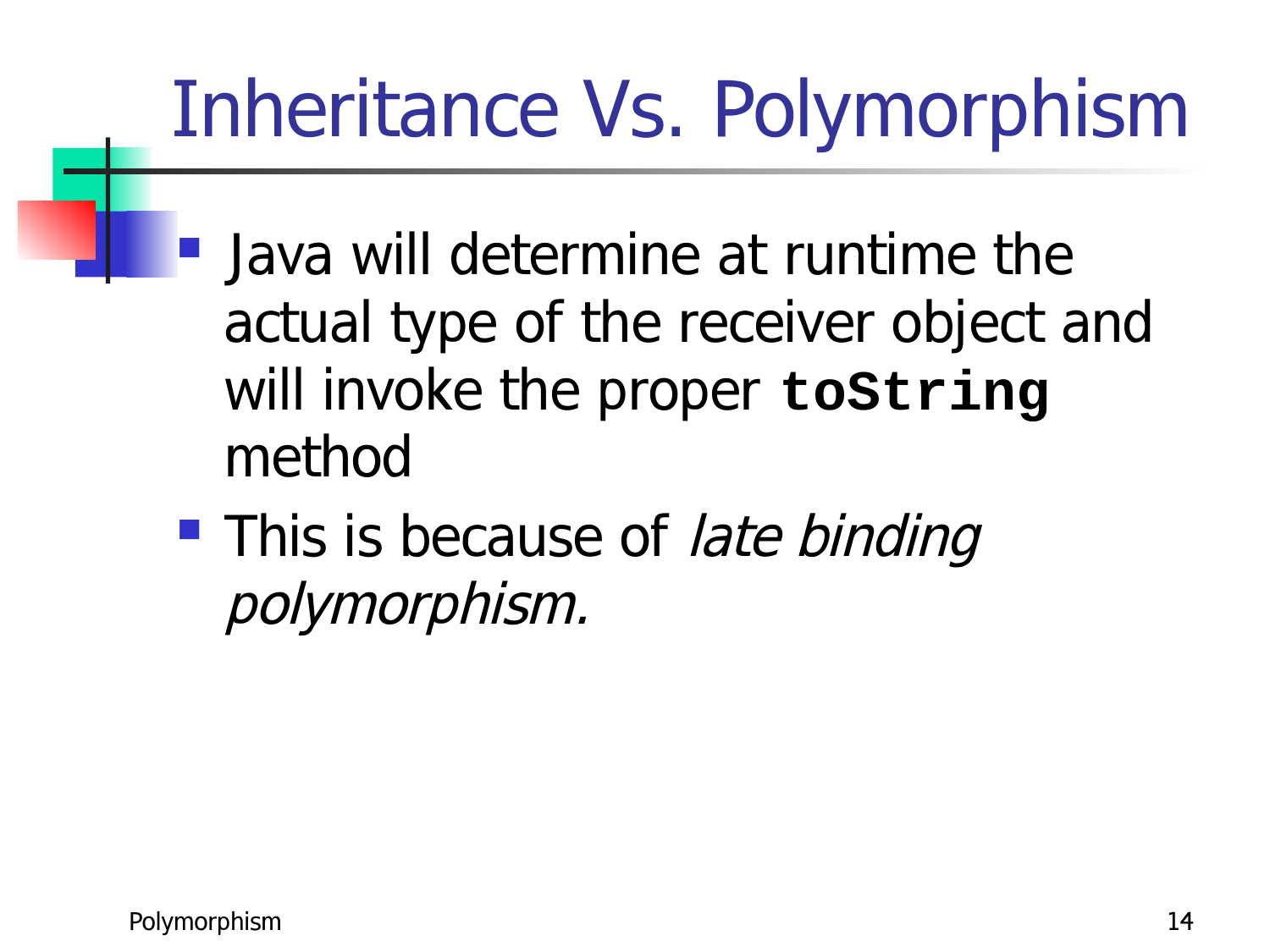

# Inheritance Vs. Polymorphism
Java will determine at runtime the actual type of the receiver object and will invoke the proper toString method
This is because of late binding polymorphism.

Polymorphism
14